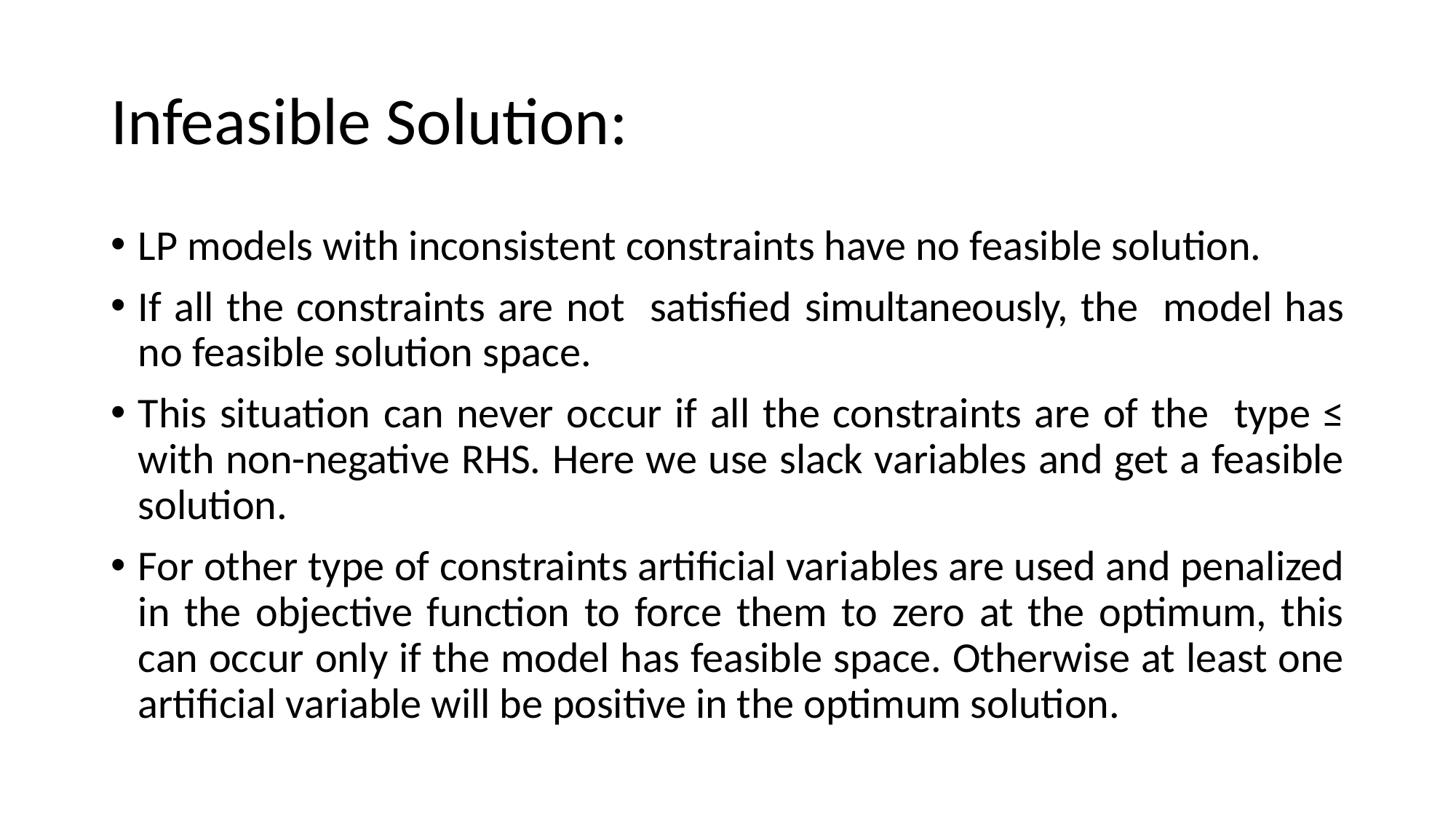

# Infeasible Solution:
LP models with inconsistent constraints have no feasible solution.
If all the constraints are not  satisfied simultaneously, the  model has no feasible solution space.
This situation can never occur if all the constraints are of the  type ≤ with non-negative RHS. Here we use slack variables and get a feasible solution.
For other type of constraints artificial variables are used and penalized in the objective function to force them to zero at the optimum, this can occur only if the model has feasible space. Otherwise at least one artificial variable will be positive in the optimum solution.